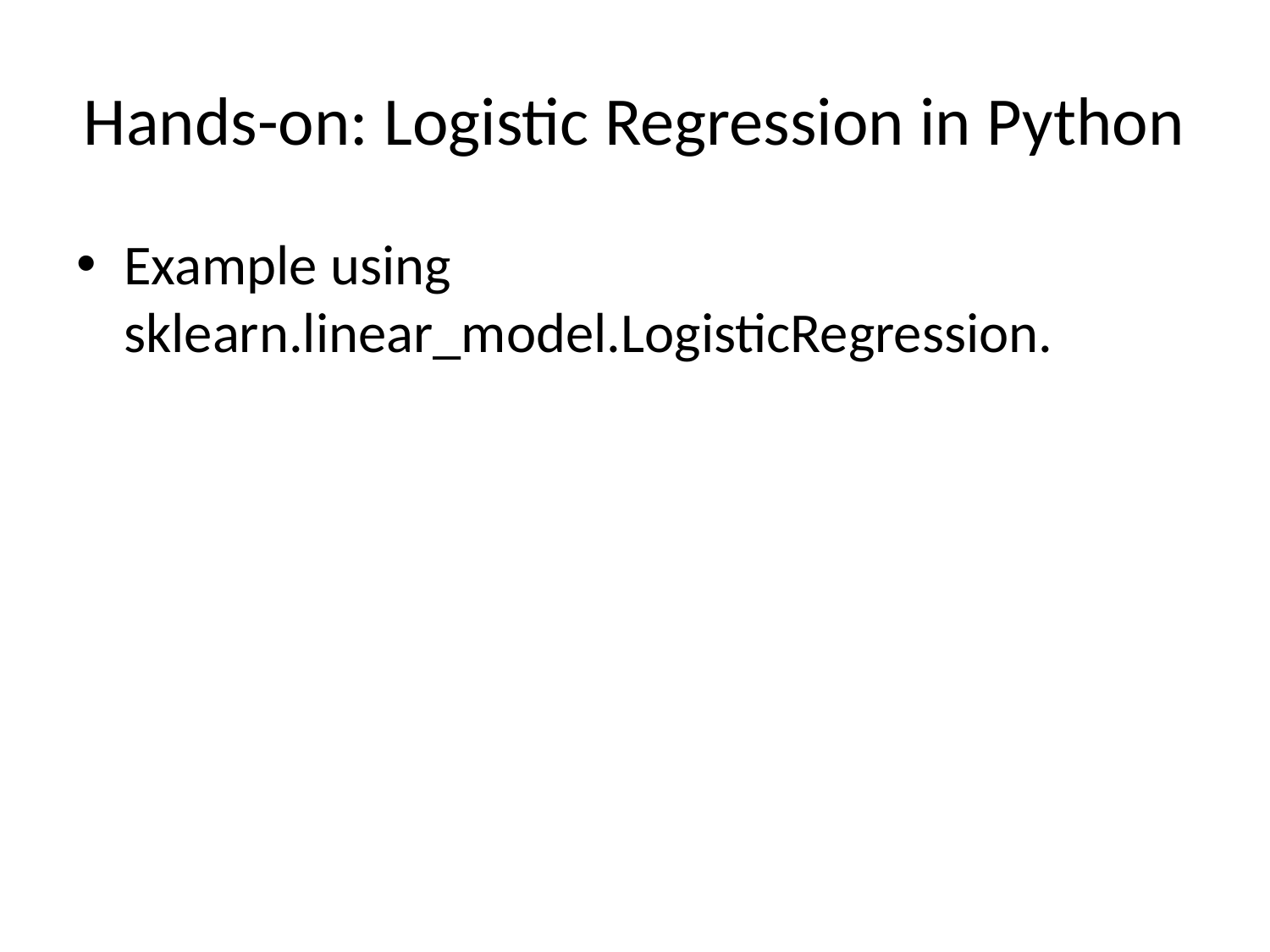

# Hands-on: Logistic Regression in Python
Example using sklearn.linear_model.LogisticRegression.